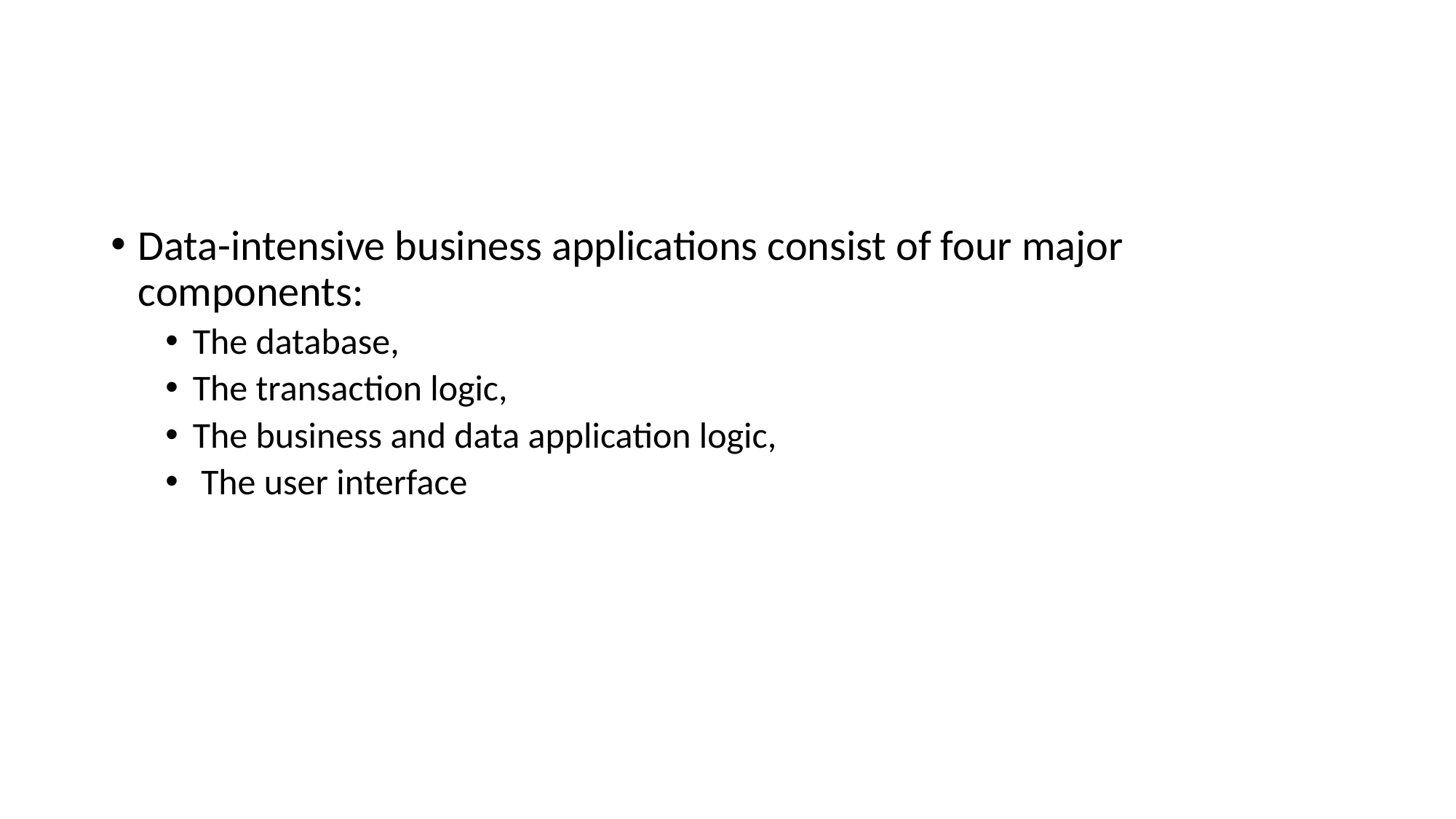

Data-intensive business applications consist of four major components:
The database,
The transaction logic,
The business and data application logic,
 The user interface